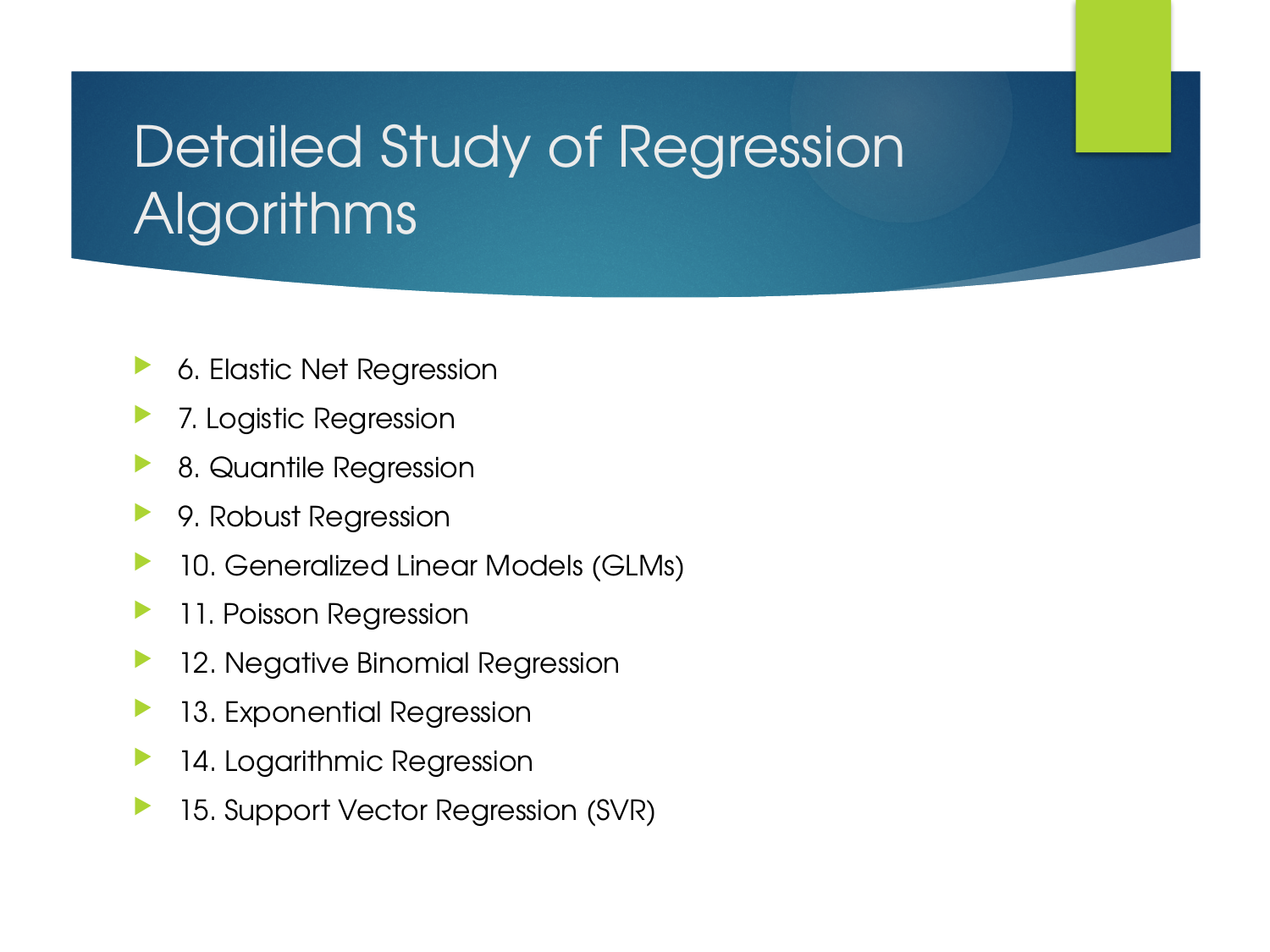

# Detailed Study of Regression Algorithms
6. Elastic Net Regression
7. Logistic Regression
8. Quantile Regression
9. Robust Regression
10. Generalized Linear Models (GLMs)
11. Poisson Regression
12. Negative Binomial Regression
13. Exponential Regression
14. Logarithmic Regression
15. Support Vector Regression (SVR)